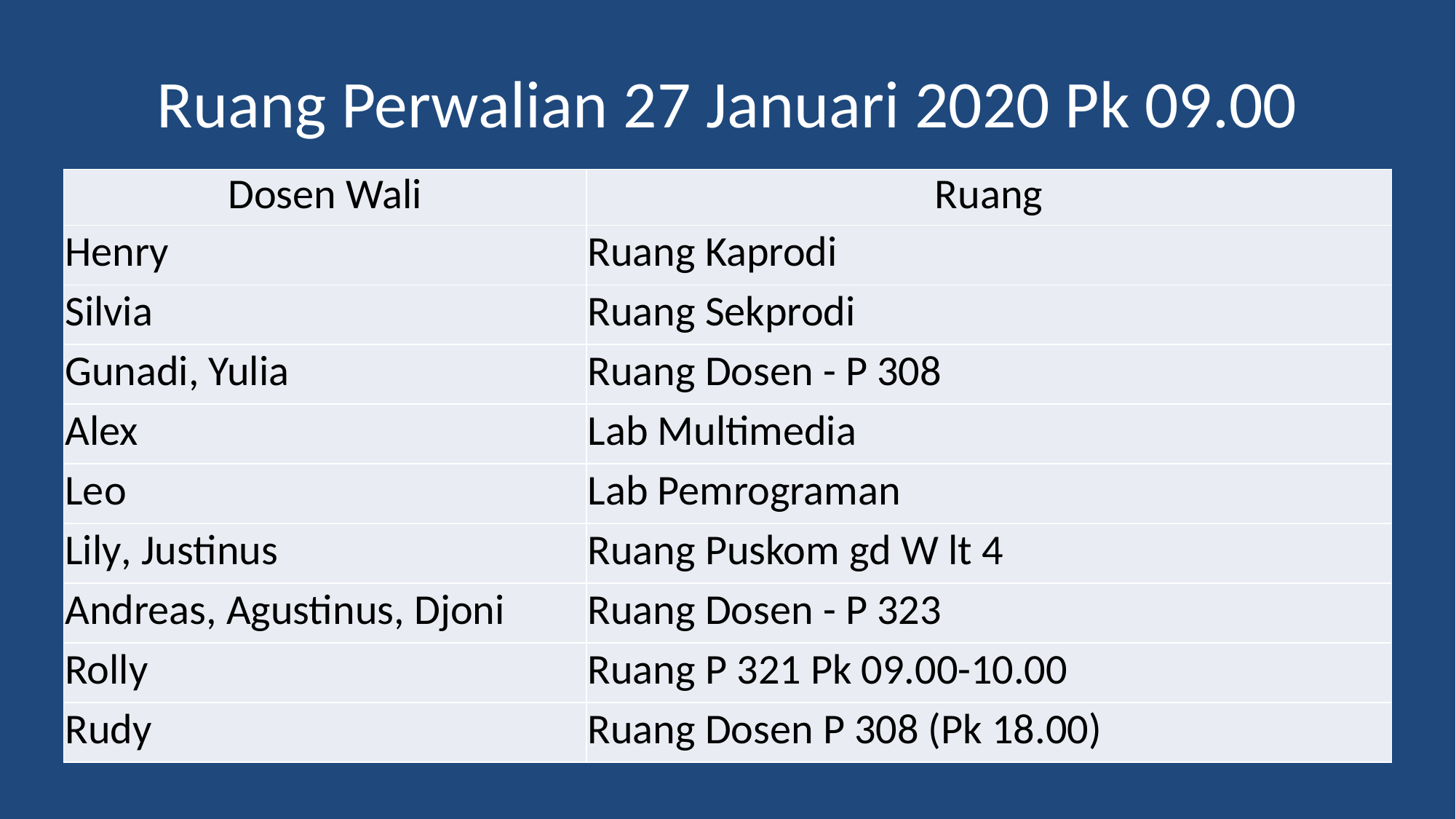

# Ruang Perwalian 27 Januari 2020 Pk 09.00
| Dosen Wali | Ruang |
| --- | --- |
| Henry | Ruang Kaprodi |
| Silvia | Ruang Sekprodi |
| Gunadi, Yulia | Ruang Dosen - P 308 |
| Alex | Lab Multimedia |
| Leo | Lab Pemrograman |
| Lily, Justinus | Ruang Puskom gd W lt 4 |
| Andreas, Agustinus, Djoni | Ruang Dosen - P 323 |
| Rolly | Ruang P 321 Pk 09.00-10.00 |
| Rudy | Ruang Dosen P 308 (Pk 18.00) |